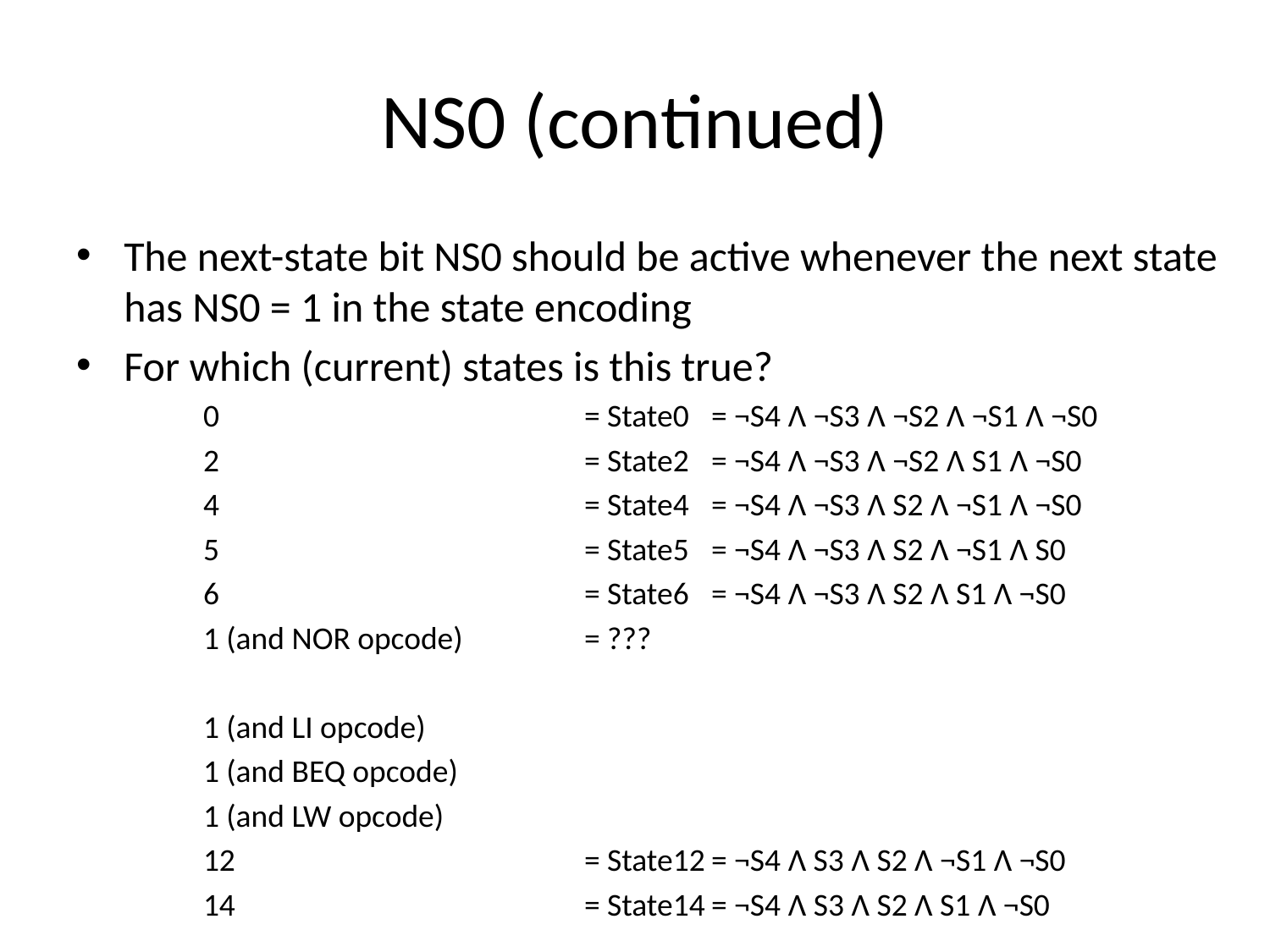

# NS0 (continued)
The next-state bit NS0 should be active whenever the next state has NS0 = 1 in the state encoding
For which (current) states is this true?
	0			= State0 	= ¬S4 Λ ¬S3 Λ ¬S2 Λ ¬S1 Λ ¬S0
	2			= State2 	= ¬S4 Λ ¬S3 Λ ¬S2 Λ S1 Λ ¬S0
	4			= State4 	= ¬S4 Λ ¬S3 Λ S2 Λ ¬S1 Λ ¬S0
	5			= State5 	= ¬S4 Λ ¬S3 Λ S2 Λ ¬S1 Λ S0
	6			= State6 	= ¬S4 Λ ¬S3 Λ S2 Λ S1 Λ ¬S0
	1 (and NOR opcode)	= ???

	1 (and LI opcode)
	1 (and BEQ opcode)
	1 (and LW opcode)
	12			= State12	= ¬S4 Λ S3 Λ S2 Λ ¬S1 Λ ¬S0
	14			= State14	= ¬S4 Λ S3 Λ S2 Λ S1 Λ ¬S0